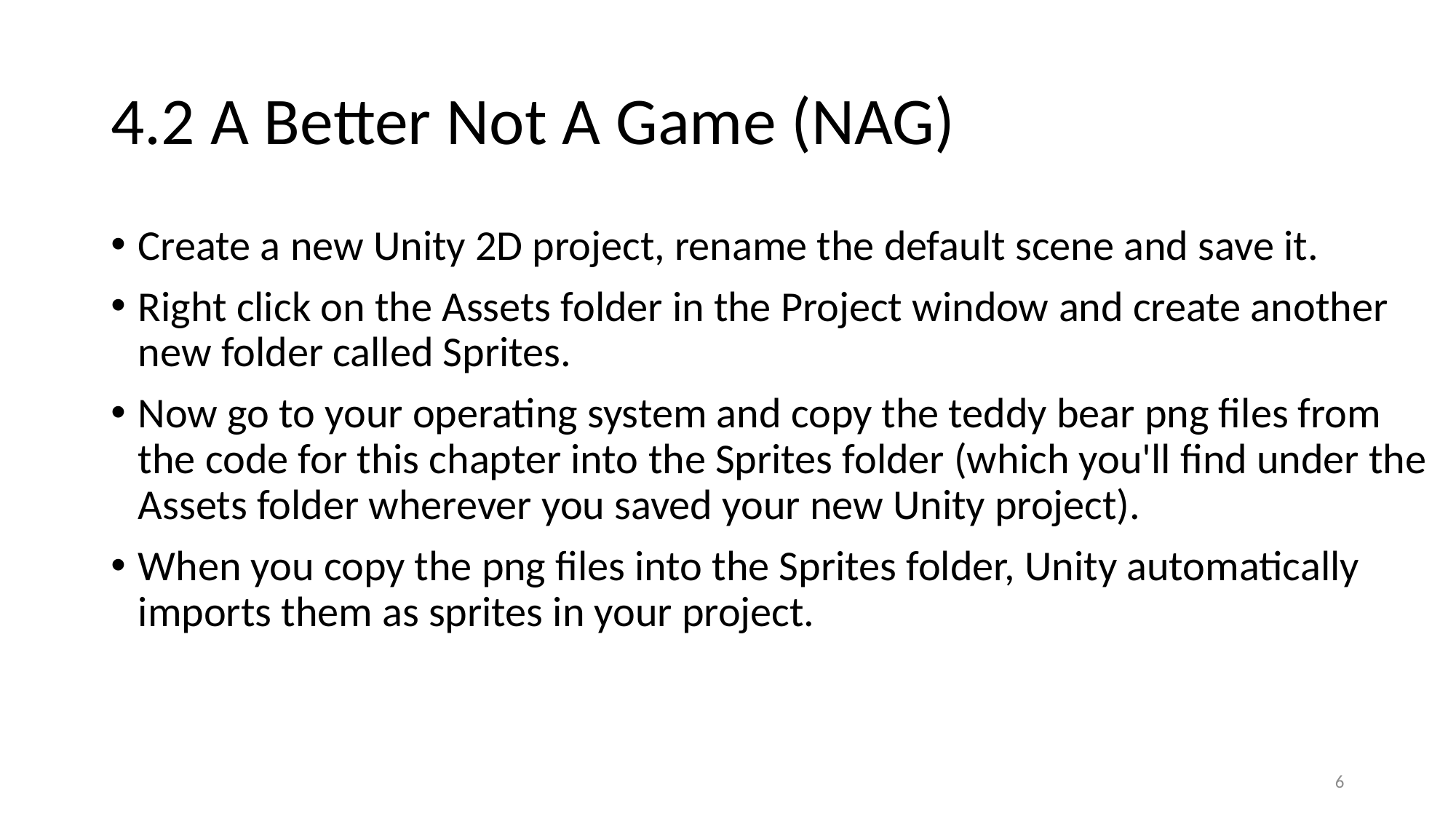

# 4.2 A Better Not A Game (NAG)
Create a new Unity 2D project, rename the default scene and save it.
Right click on the Assets folder in the Project window and create another new folder called Sprites.
Now go to your operating system and copy the teddy bear png files from the code for this chapter into the Sprites folder (which you'll find under the Assets folder wherever you saved your new Unity project).
When you copy the png files into the Sprites folder, Unity automatically imports them as sprites in your project.
6